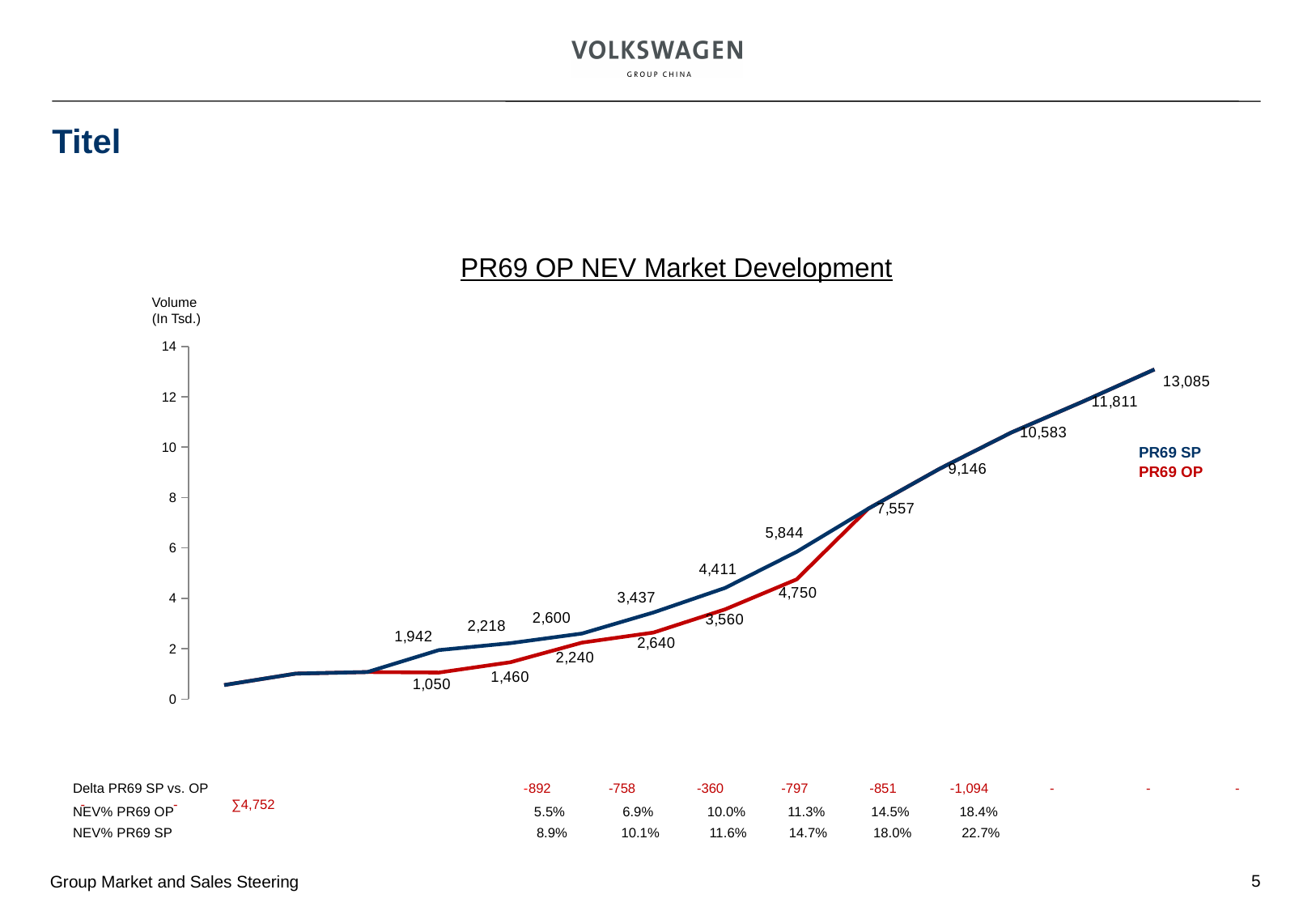

# Titel
PR69 OP NEV Market Development
Volume
 (In Tsd.)

[unsupported chart]

PR69 SP
PR69 OP

Delta PR69 SP vs. OP                                                                                  -892               -758                -360               -797                -851              -1,094                -                        -                      -                       -                       -              ∑4,752
NEV% PR69 OP                                                                                              5.5%               6.9%              10.0%           11.3%            14.5%             18.4%
NEV% PR69 SP                                                                                               8.9%              10.1%             11.6%           14.7%            18.0%             22.7%
5
Group Market and Sales Steering